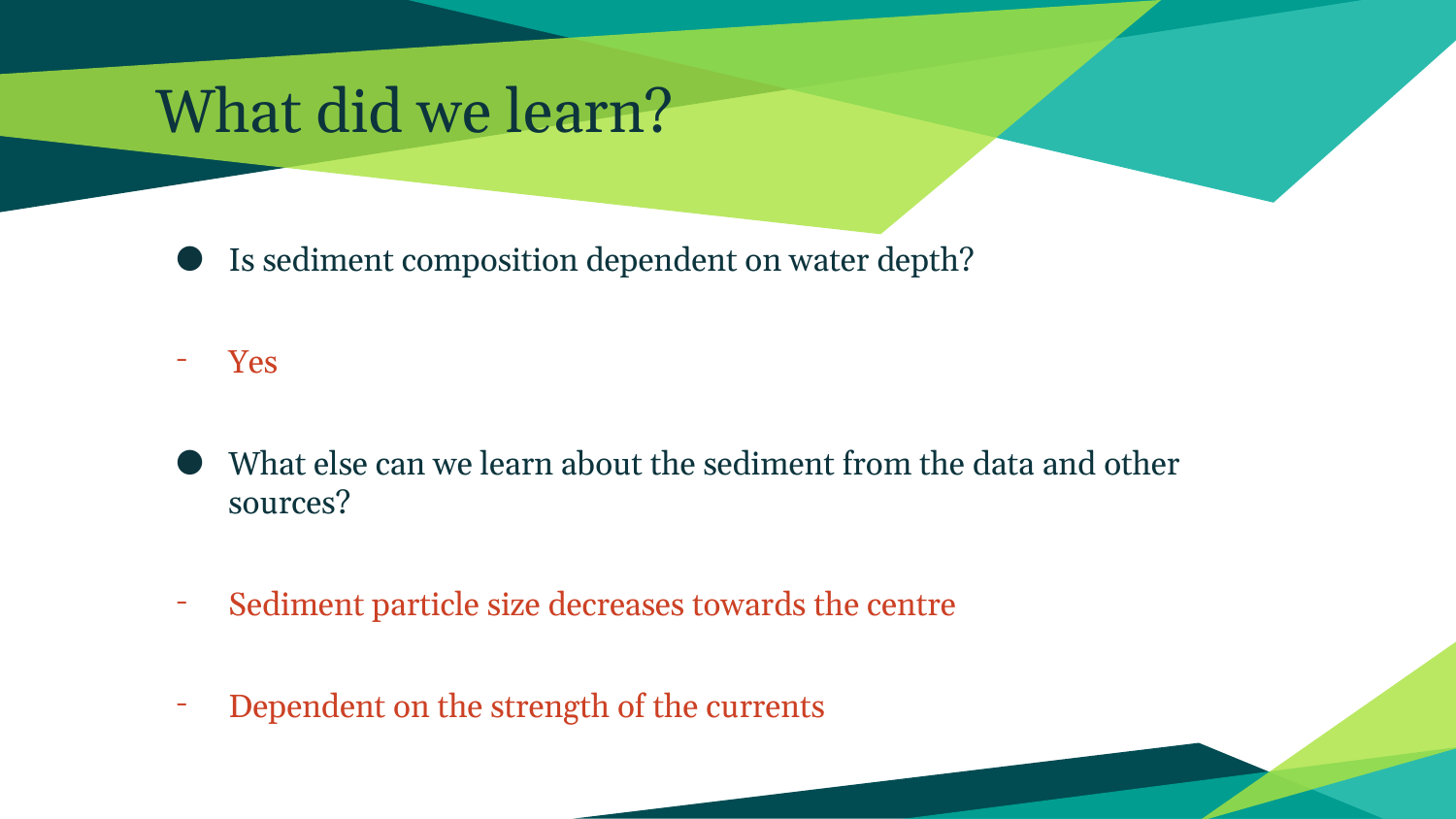

# What did we learn?

Is sediment composition dependent on water depth?

Yes

What else can we learn about the sediment from the data and other sources?

Sediment particle size decreases towards the centre

Dependent on the strength of the currents